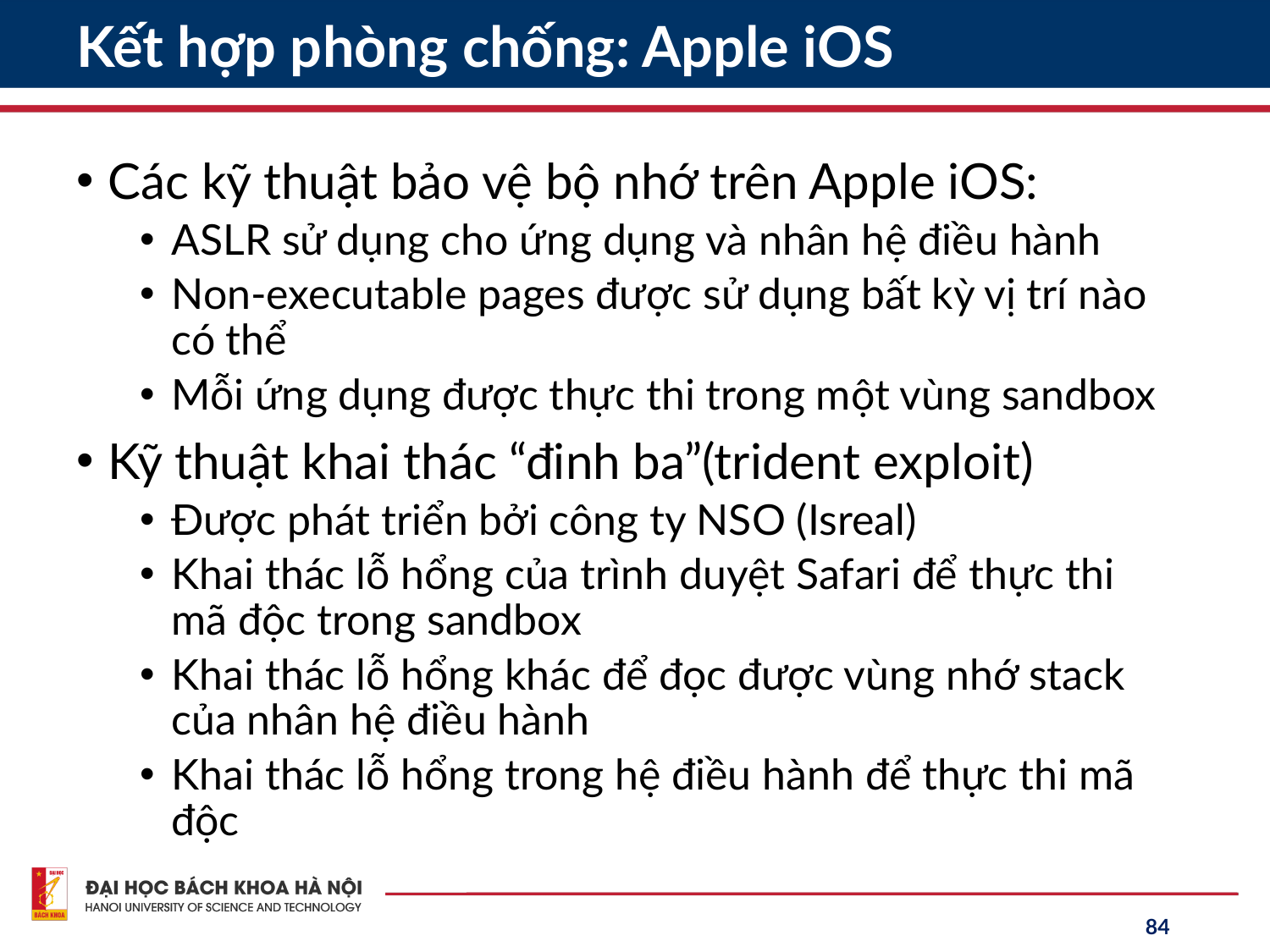

# Kết hợp phòng chống: Apple iOS
Các kỹ thuật bảo vệ bộ nhớ trên Apple iOS:
ASLR sử dụng cho ứng dụng và nhân hệ điều hành
Non-executable pages được sử dụng bất kỳ vị trí nào có thể
Mỗi ứng dụng được thực thi trong một vùng sandbox
Kỹ thuật khai thác “đinh ba”(trident exploit)
Được phát triển bởi công ty NSO (Isreal)
Khai thác lỗ hổng của trình duyệt Safari để thực thi mã độc trong sandbox
Khai thác lỗ hổng khác để đọc được vùng nhớ stack của nhân hệ điều hành
Khai thác lỗ hổng trong hệ điều hành để thực thi mã độc
84